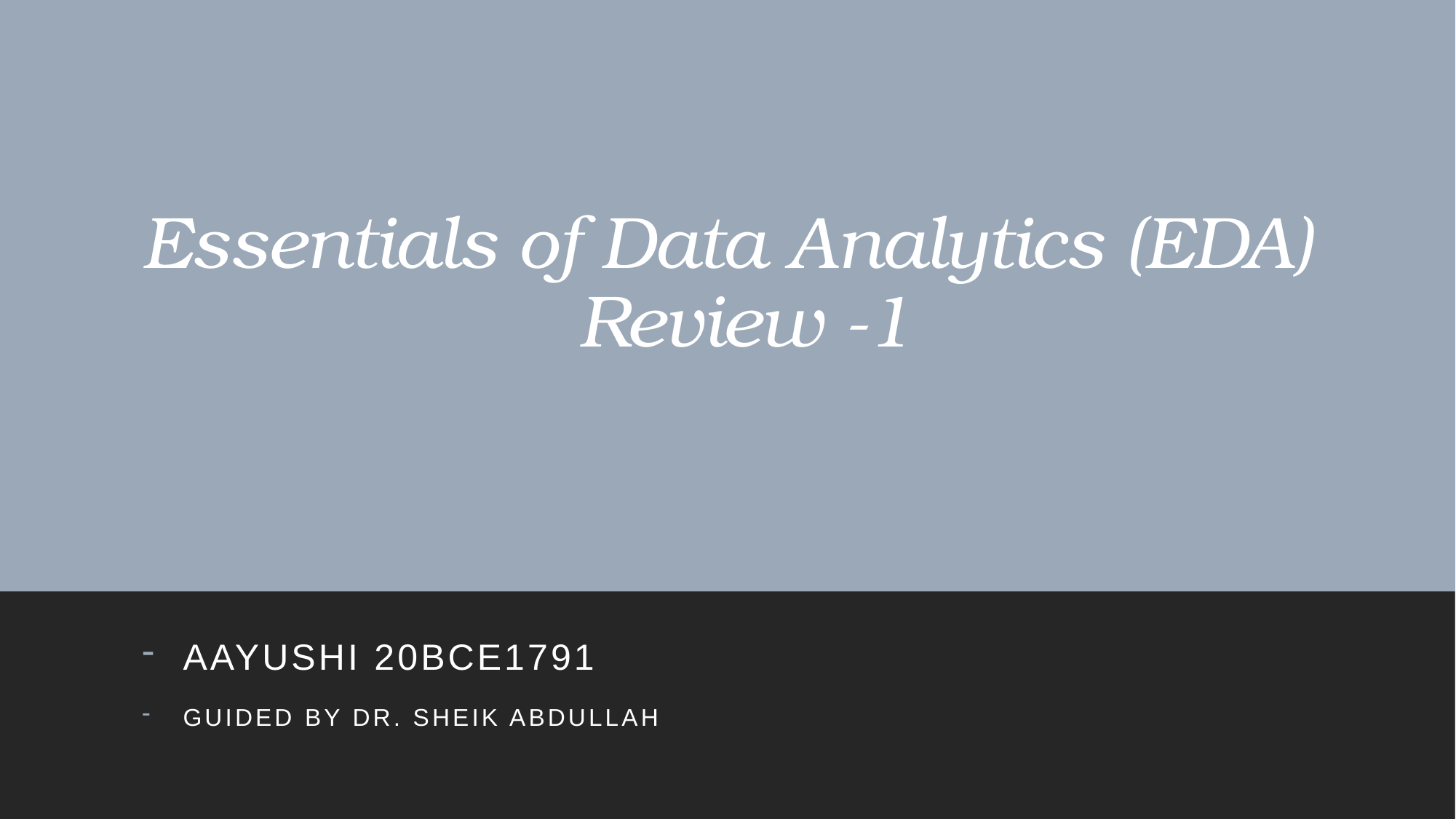

# Essentials of Data Analytics (EDA) Review -1

Aayushi 20bce1791
Guided by Dr. Sheik Abdullah